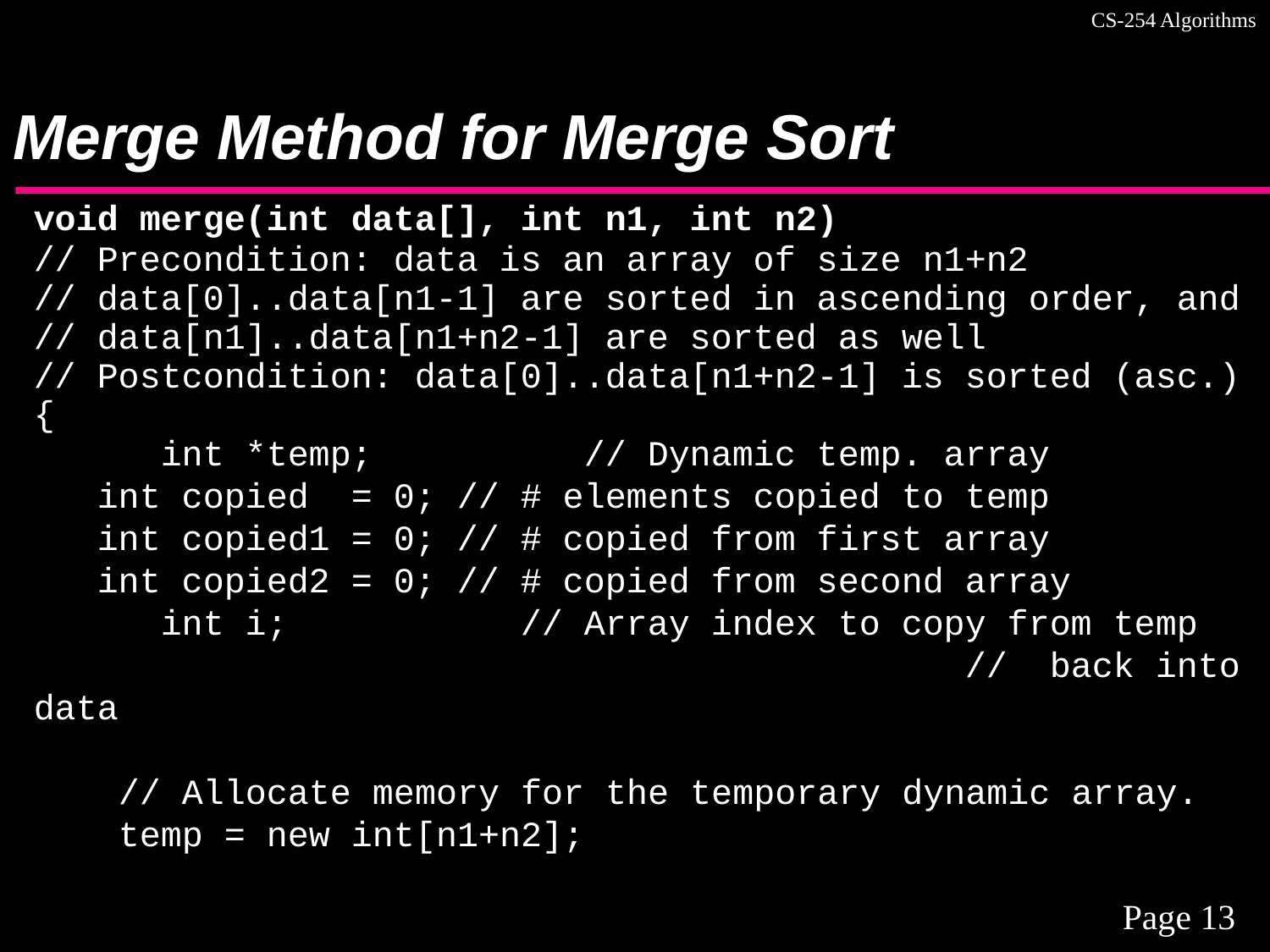

# Merge Method for Merge Sort
void merge(int data[], int n1, int n2)
// Precondition: data is an array of size n1+n2
// data[0]..data[n1-1] are sorted in ascending order, and
// data[n1]..data[n1+n2-1] are sorted as well
// Postcondition: data[0]..data[n1+n2-1] is sorted (asc.)
{
	int *temp;          // Dynamic temp. array
   int copied  = 0; // # elements copied to temp
   int copied1 = 0; // # copied from first array
   int copied2 = 0; // # copied from second array
	int i;           // Array index to copy from temp
							  //  back into data

    // Allocate memory for the temporary dynamic array.
    temp = new int[n1+n2];